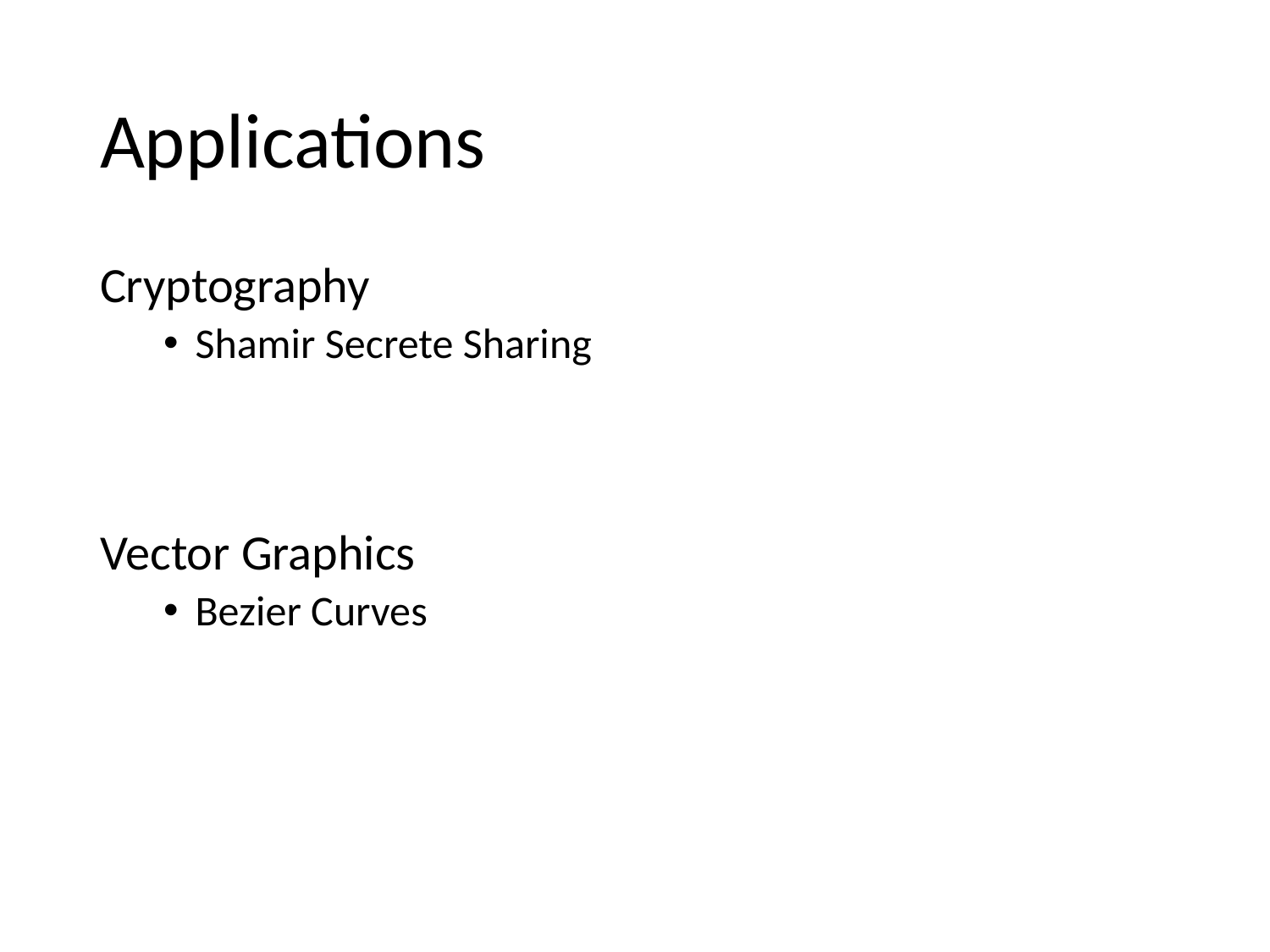

# Applications
Cryptography
Shamir Secrete Sharing

Vector Graphics
Bezier Curves